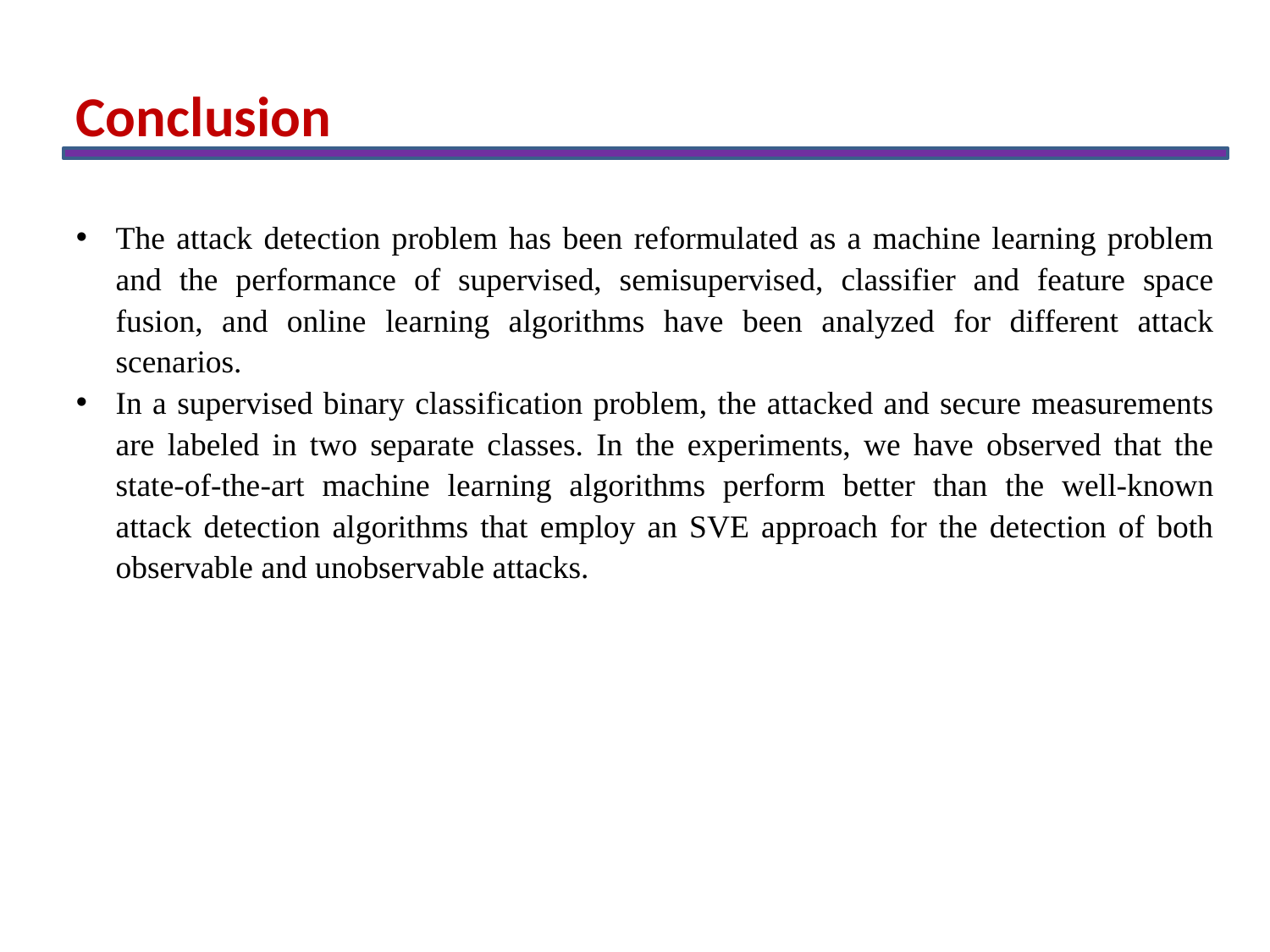

Conclusion

The attack detection problem has been reformulated as a machine learning problem and the performance of supervised, semisupervised, classifier and feature space fusion, and online learning algorithms have been analyzed for different attack scenarios.
In a supervised binary classification problem, the attacked and secure measurements are labeled in two separate classes. In the experiments, we have observed that the state-of-the-art machine learning algorithms perform better than the well-known attack detection algorithms that employ an SVE approach for the detection of both observable and unobservable attacks.